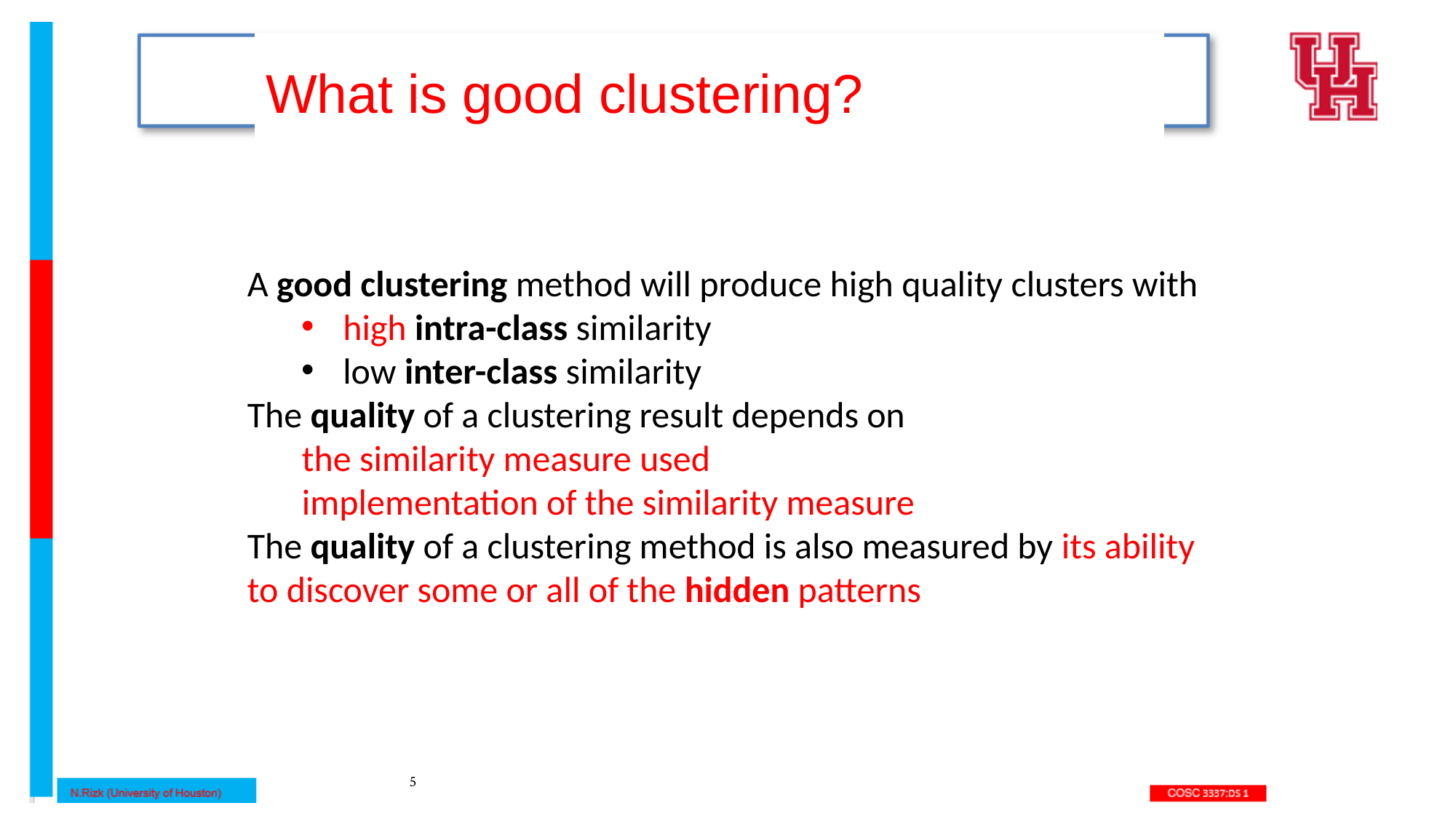

# What is good clustering?
A good clustering method will produce high quality clusters with
high intra-class similarity
low inter-class similarity
The quality of a clustering result depends on
the similarity measure used
implementation of the similarity measure
The quality of a clustering method is also measured by its ability to discover some or all of the hidden patterns
5